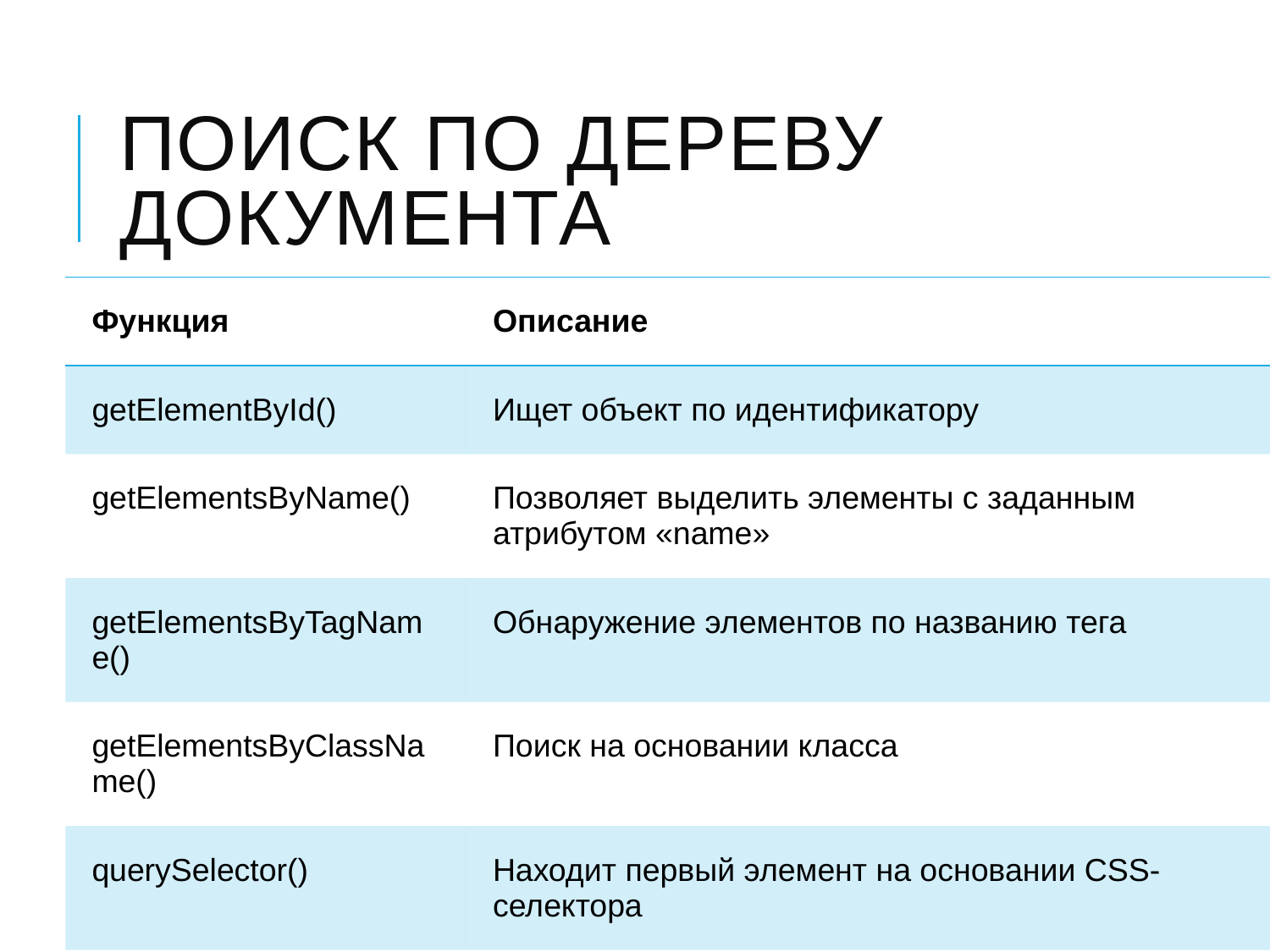

# Поиск по дереву документа
| Функция | Описание |
| --- | --- |
| getElementById() | Ищет объект по идентификатору |
| getElementsByName() | Позволяет выделить элементы с заданным атрибутом «name» |
| getElementsByTagName() | Обнаружение элементов по названию тега |
| getElementsByClassName() | Поиск на основании класса |
| querySelector() | Находит первый элемент на основании CSS-селектора |
| querySelectorAll() | Ищет все объекты по заданному селектору |